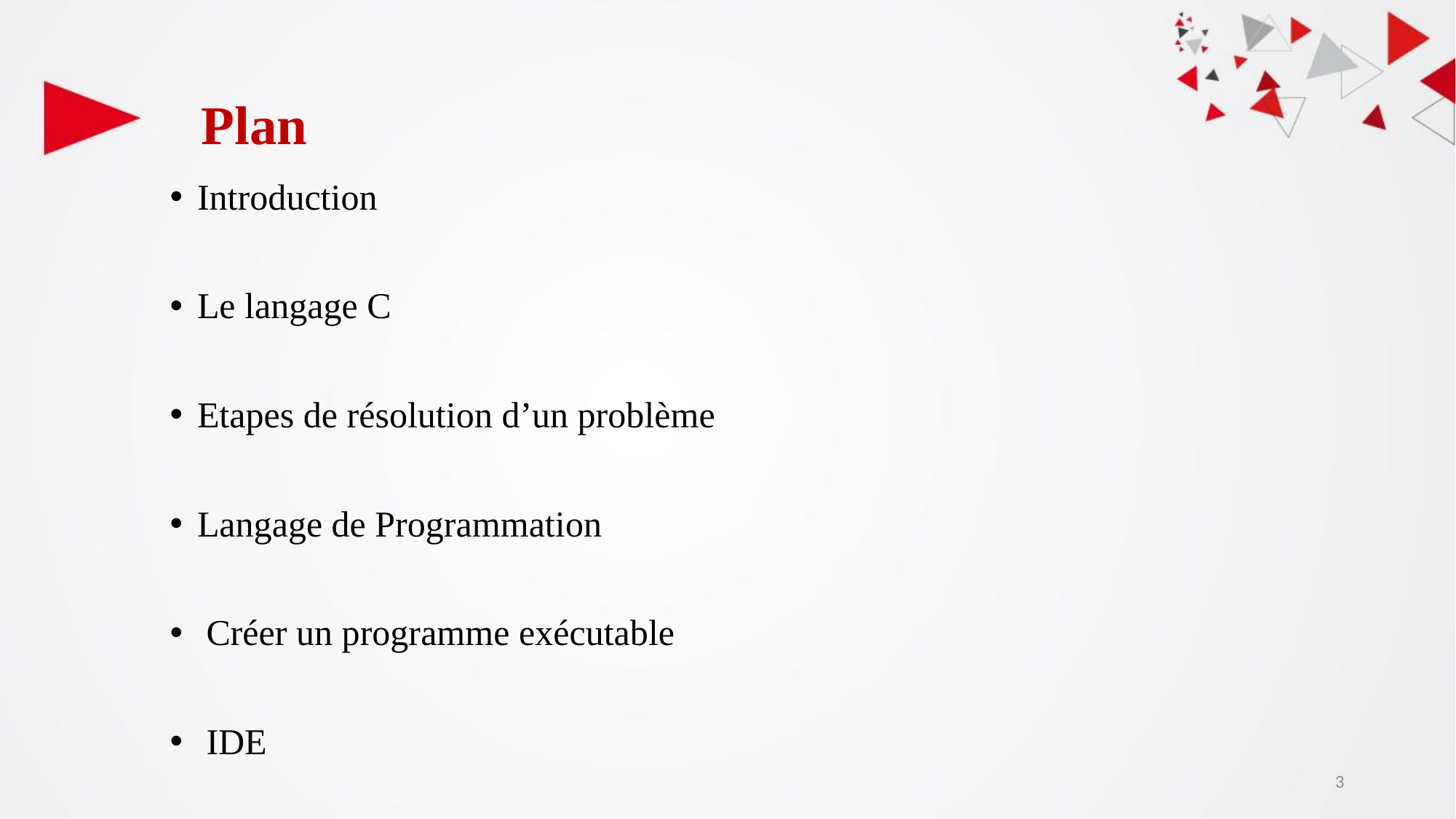

# Plan
Introduction

Le langage C

Etapes de résolution d’un problème

Langage de Programmation

 Créer un programme exécutable

 IDE

3